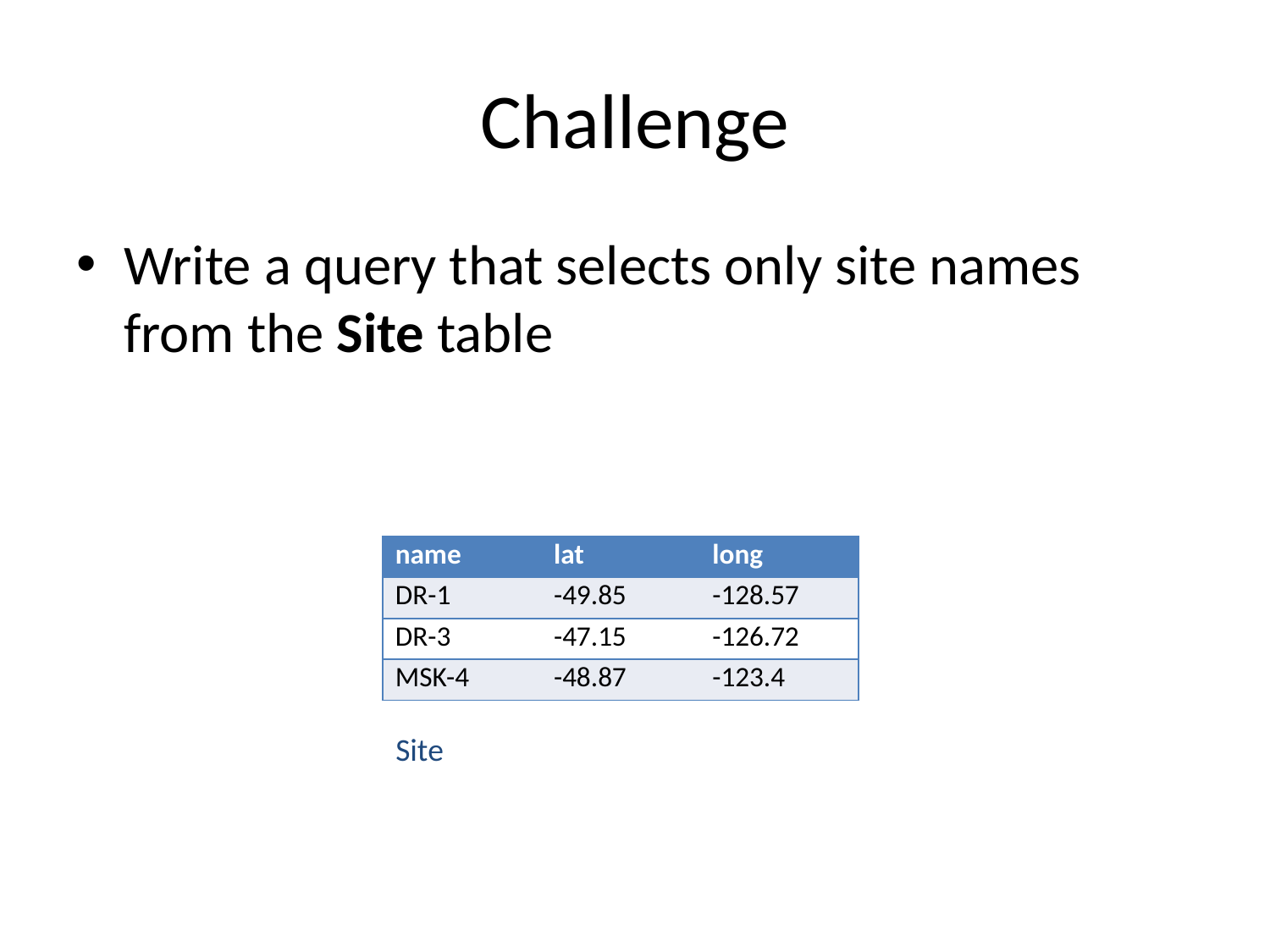

# Challenge
Write a query that selects only site names from the Site table
| name | lat | long |
| --- | --- | --- |
| DR-1 | -49.85 | -128.57 |
| DR-3 | -47.15 | -126.72 |
| MSK-4 | -48.87 | -123.4 |
Site